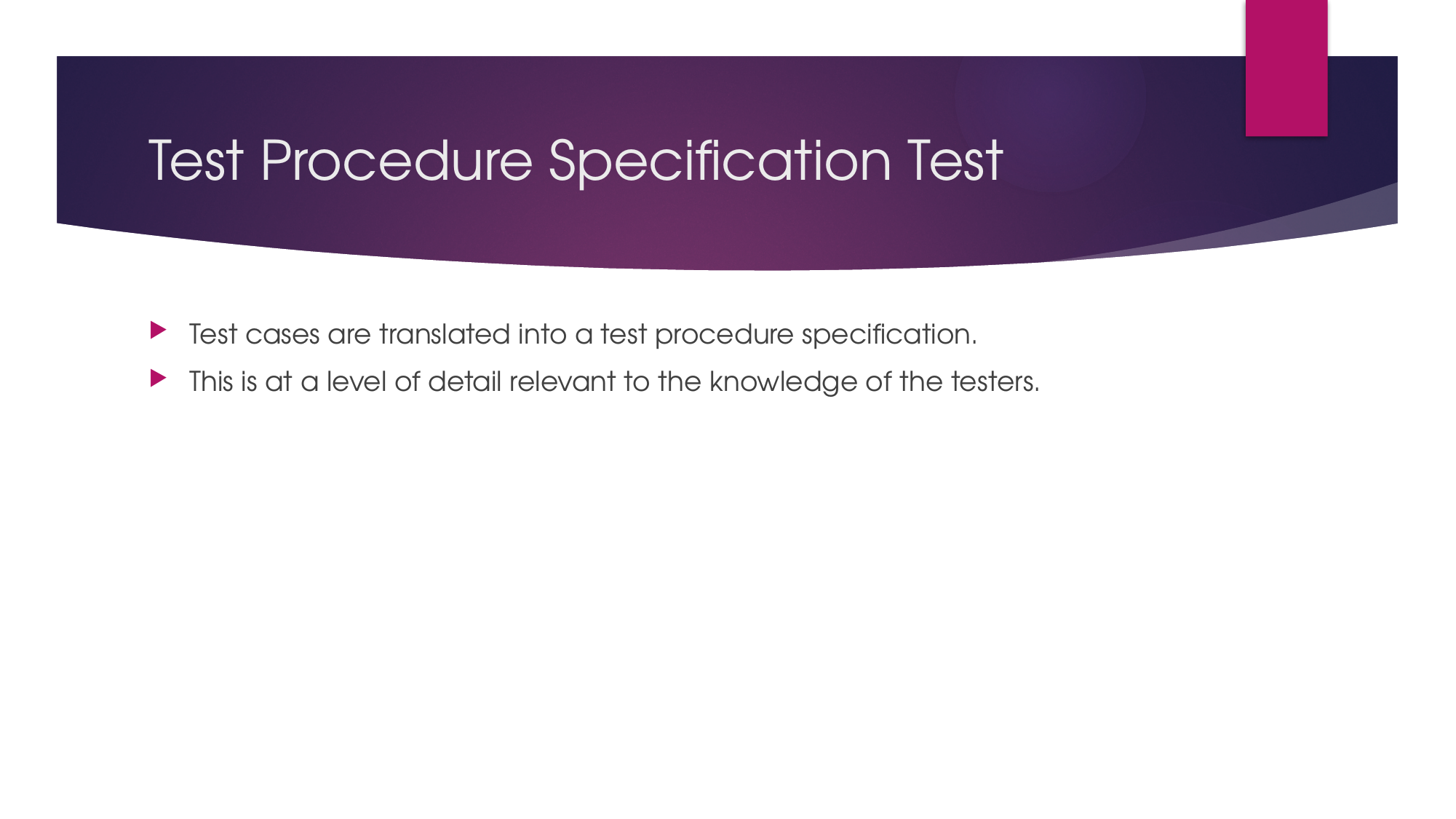

# Test Procedure Specification Test
Test cases are translated into a test procedure specification.
This is at a level of detail relevant to the knowledge of the testers.